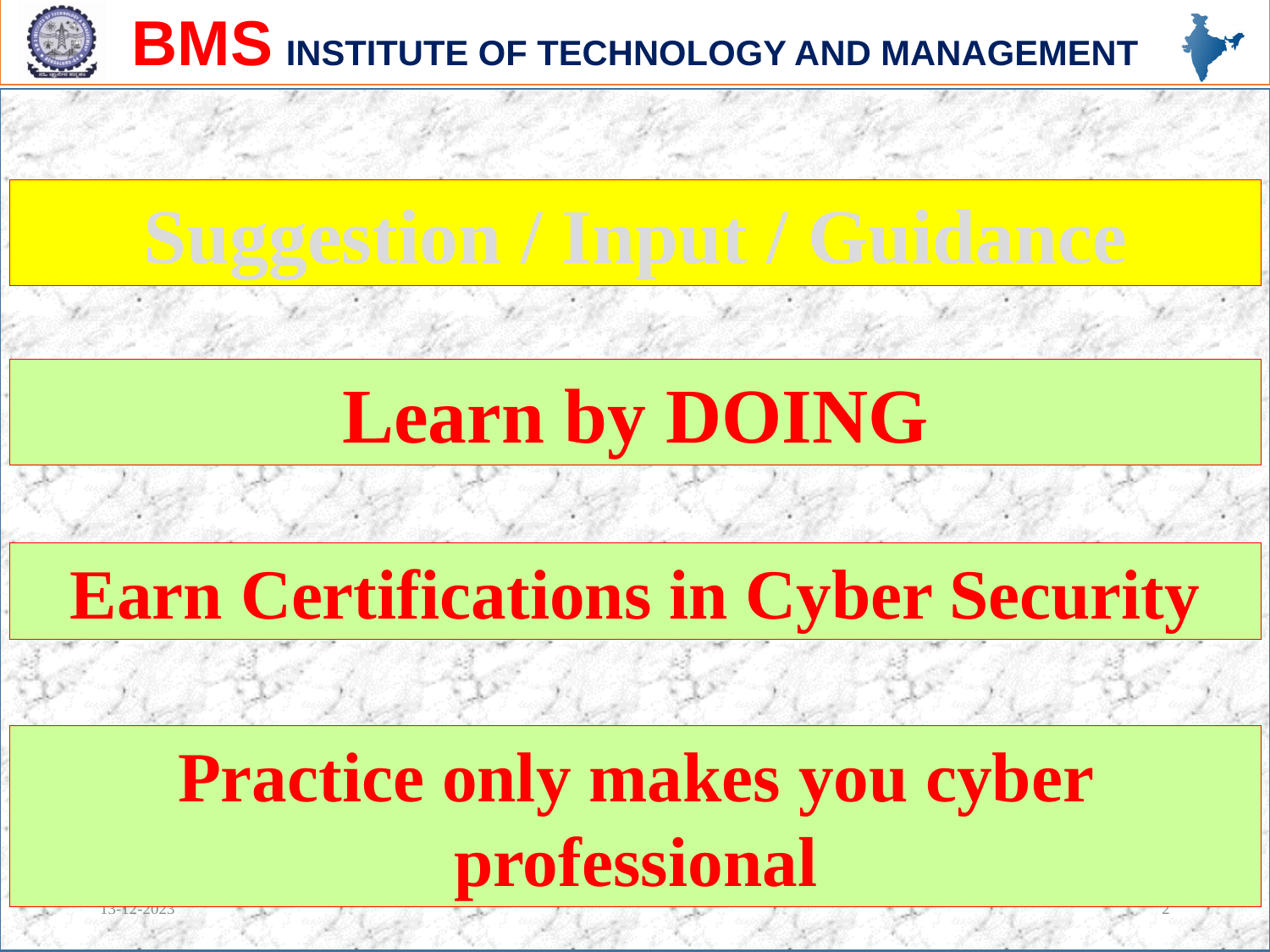

Suggestion / Input / Guidance
Learn by DOING
Earn Certifications in Cyber Security
Practice only makes you cyber professional
13-12-2023
2